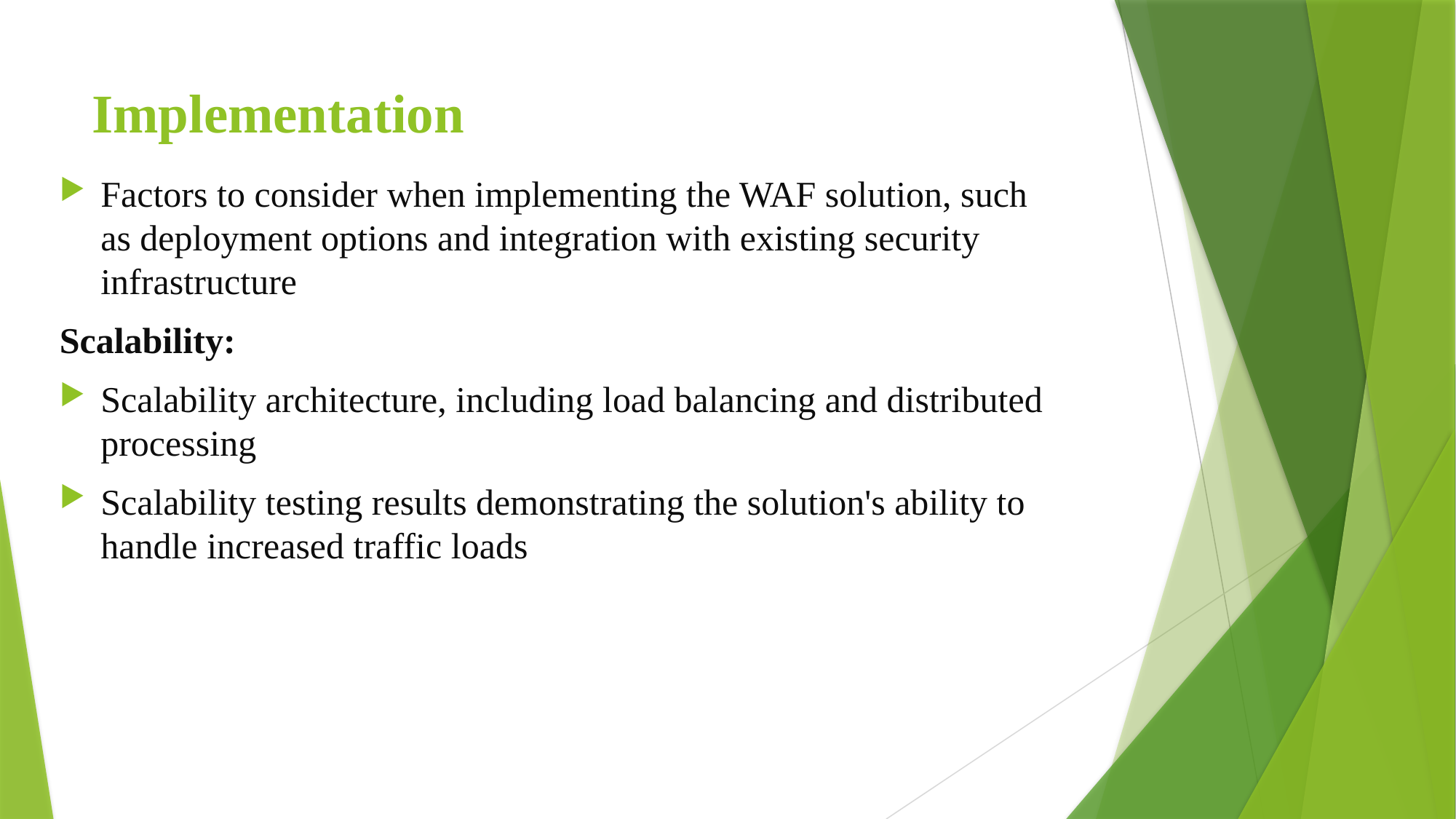

# Implementation
Factors to consider when implementing the WAF solution, such as deployment options and integration with existing security infrastructure
Scalability:
Scalability architecture, including load balancing and distributed processing
Scalability testing results demonstrating the solution's ability to handle increased traffic loads